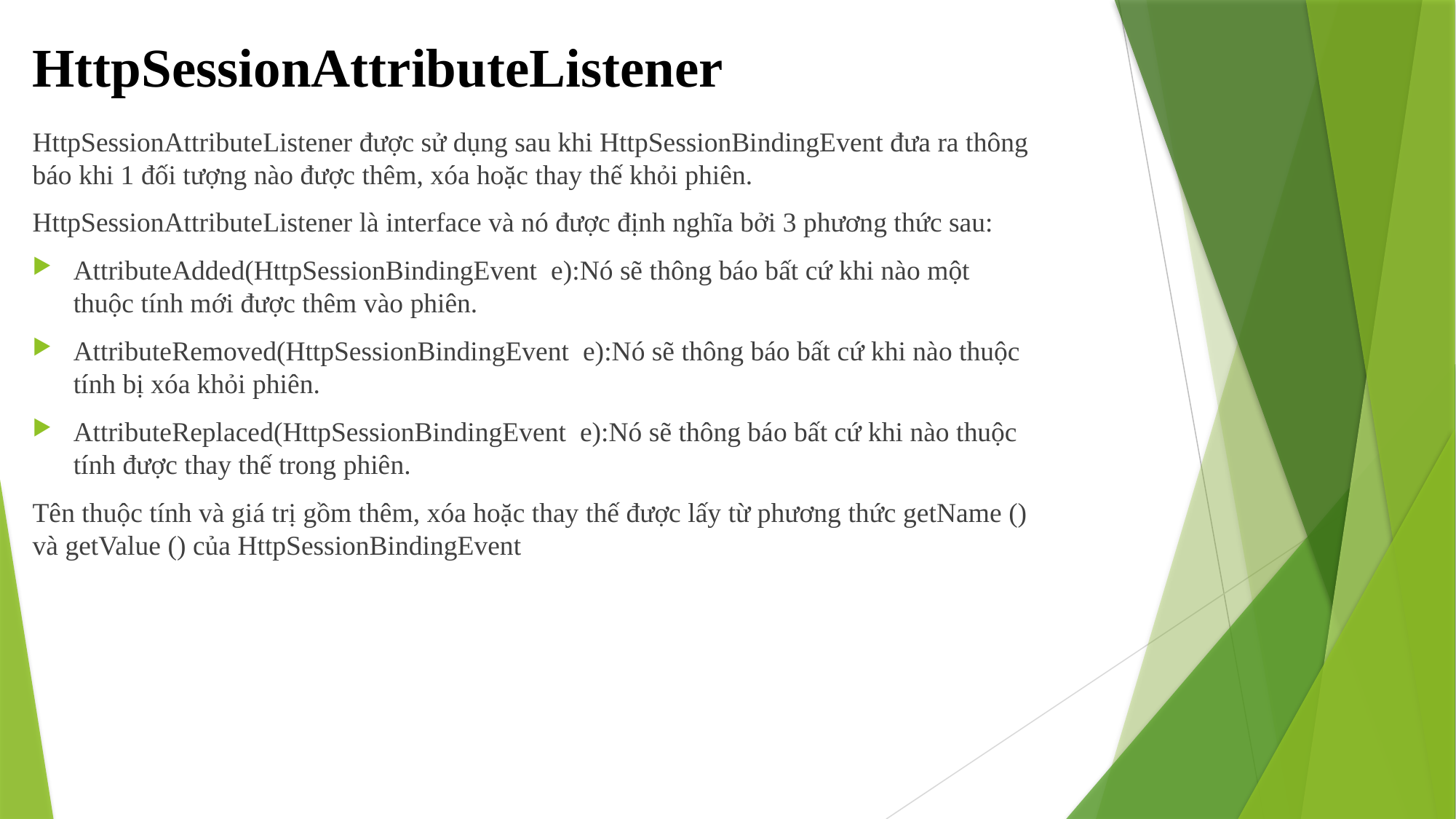

# HttpSessionAttributeListener
HttpSessionAttributeListener được sử dụng sau khi HttpSessionBindingEvent đưa ra thông báo khi 1 đối tượng nào được thêm, xóa hoặc thay thế khỏi phiên.
HttpSessionAttributeListener là interface và nó được định nghĩa bởi 3 phương thức sau:
AttributeAdded(HttpSessionBindingEvent  e):Nó sẽ thông báo bất cứ khi nào một thuộc tính mới được thêm vào phiên.
AttributeRemoved(HttpSessionBindingEvent  e):Nó sẽ thông báo bất cứ khi nào thuộc tính bị xóa khỏi phiên.
AttributeReplaced(HttpSessionBindingEvent  e):Nó sẽ thông báo bất cứ khi nào thuộc tính được thay thế trong phiên.
Tên thuộc tính và giá trị gồm thêm, xóa hoặc thay thế được lấy từ phương thức getName () và getValue () của HttpSessionBindingEvent